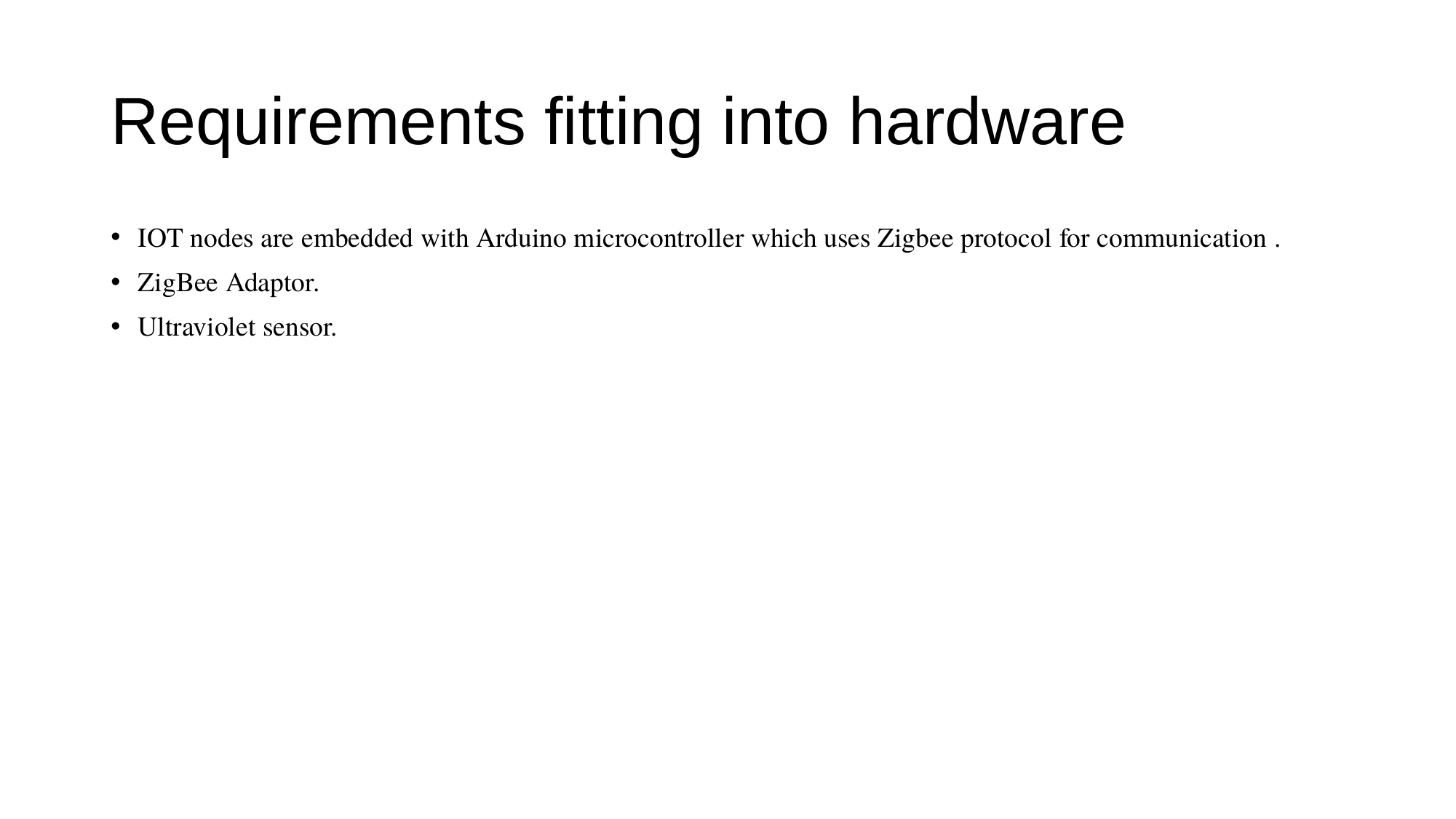

# Requirements fitting into hardware
IOT nodes are embedded with Arduino microcontroller which uses Zigbee protocol for communication .
ZigBee Adaptor.
Ultraviolet sensor.